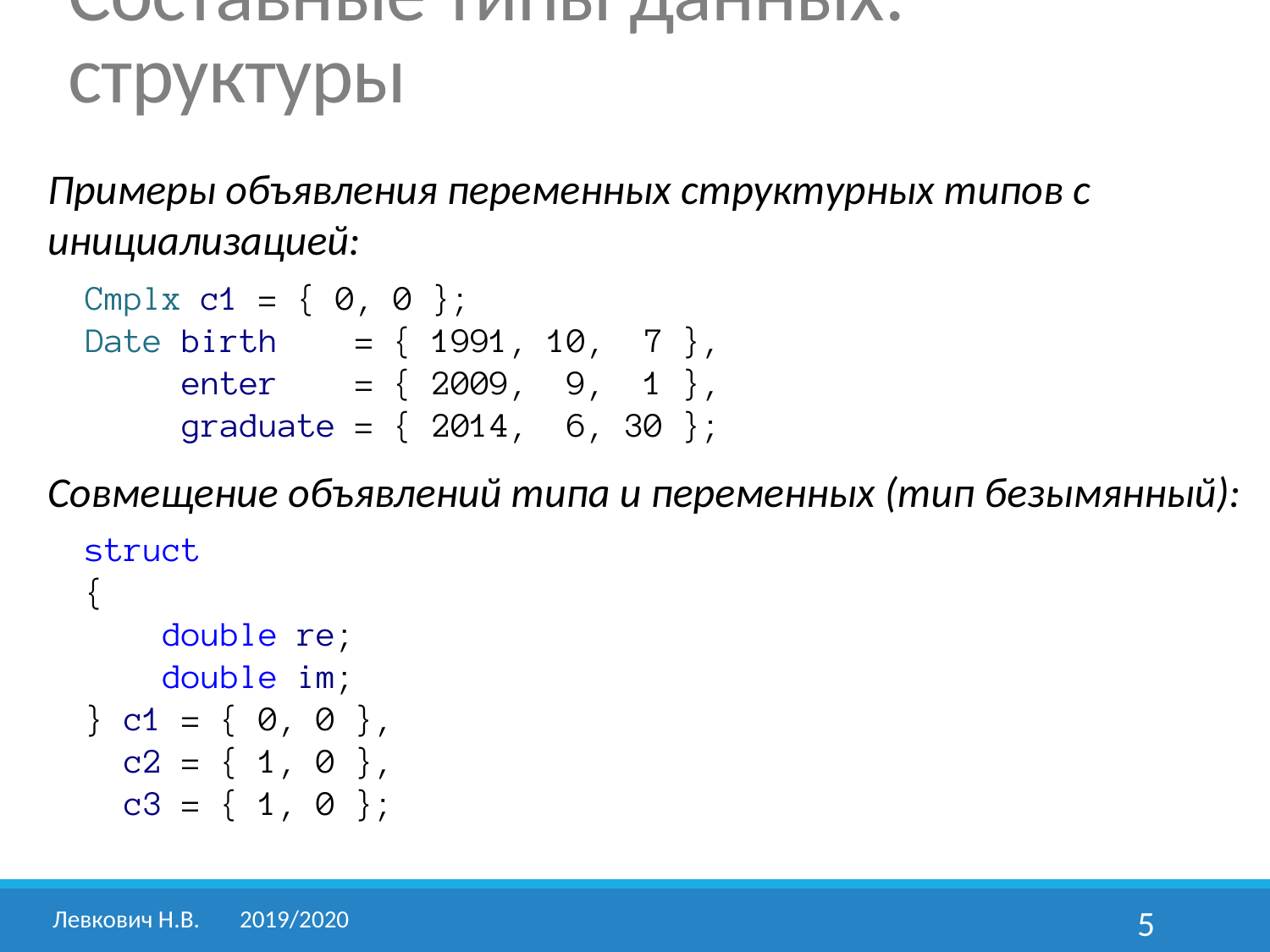

Составные типы данных: структуры
Примеры объявления переменных структурных типов с инициализацией:
  Cmplx c1 = { 0, 0 };
  Date birth    = { 1991, 10,  7 },
       enter    = { 2009,  9,  1 },
       graduate = { 2014,  6, 30 };
Совмещение объявлений типа и переменных (тип безымянный):
  struct
  {
      double re;
      double im;
  } c1 = { 0, 0 },
    c2 = { 1, 0 },
    c3 = { 1, 0 };
Левкович Н.В.	2019/2020
5